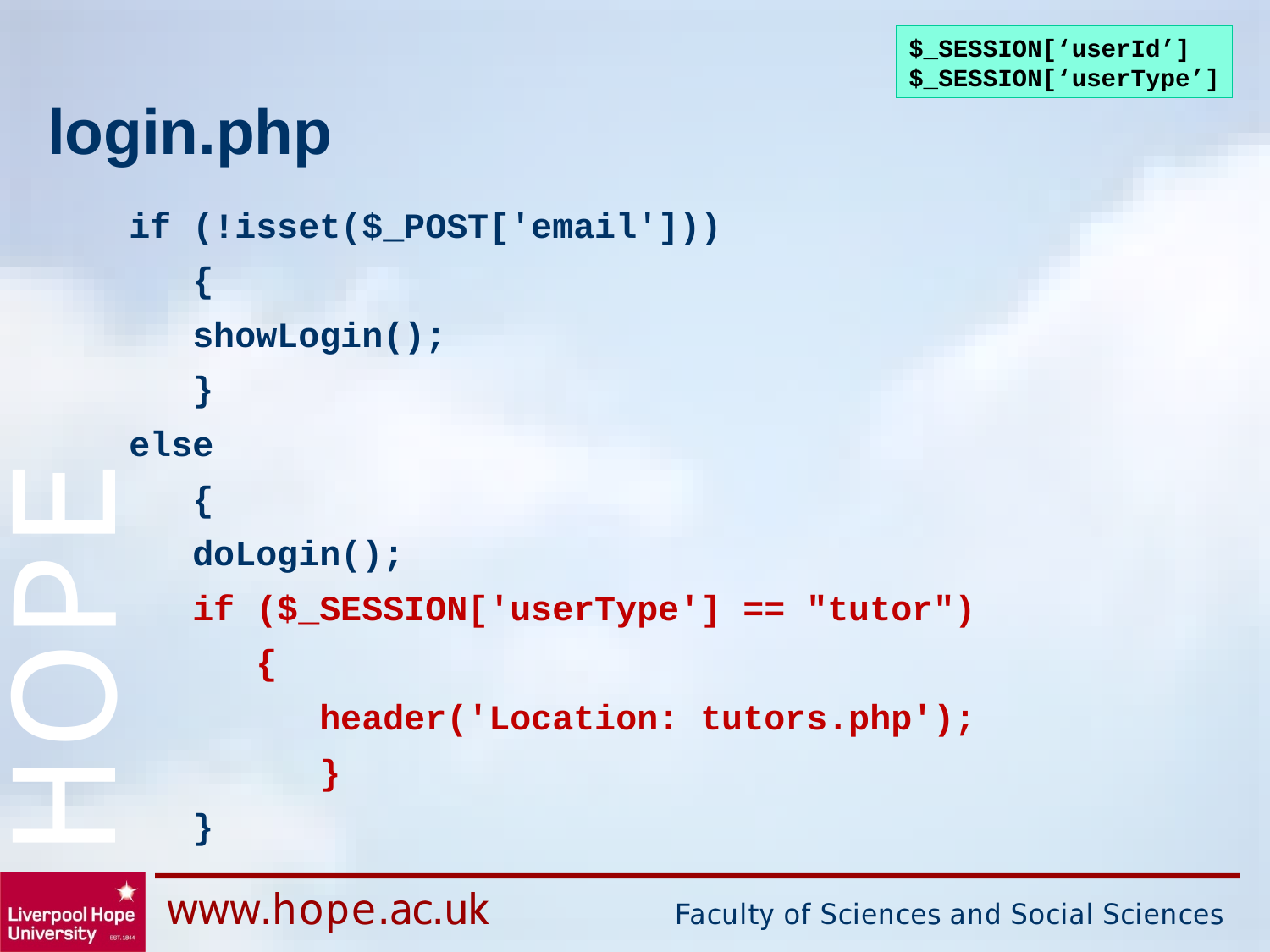

$_SESSION[‘userId’]
$_SESSION[‘userType’]
# login.php
if (!isset($_POST['email']))
   {
   showLogin();
   }
else
   {
   doLogin();
   if ($_SESSION['userType'] == "tutor")
      {
	   header('Location: tutors.php');
	   }
   }